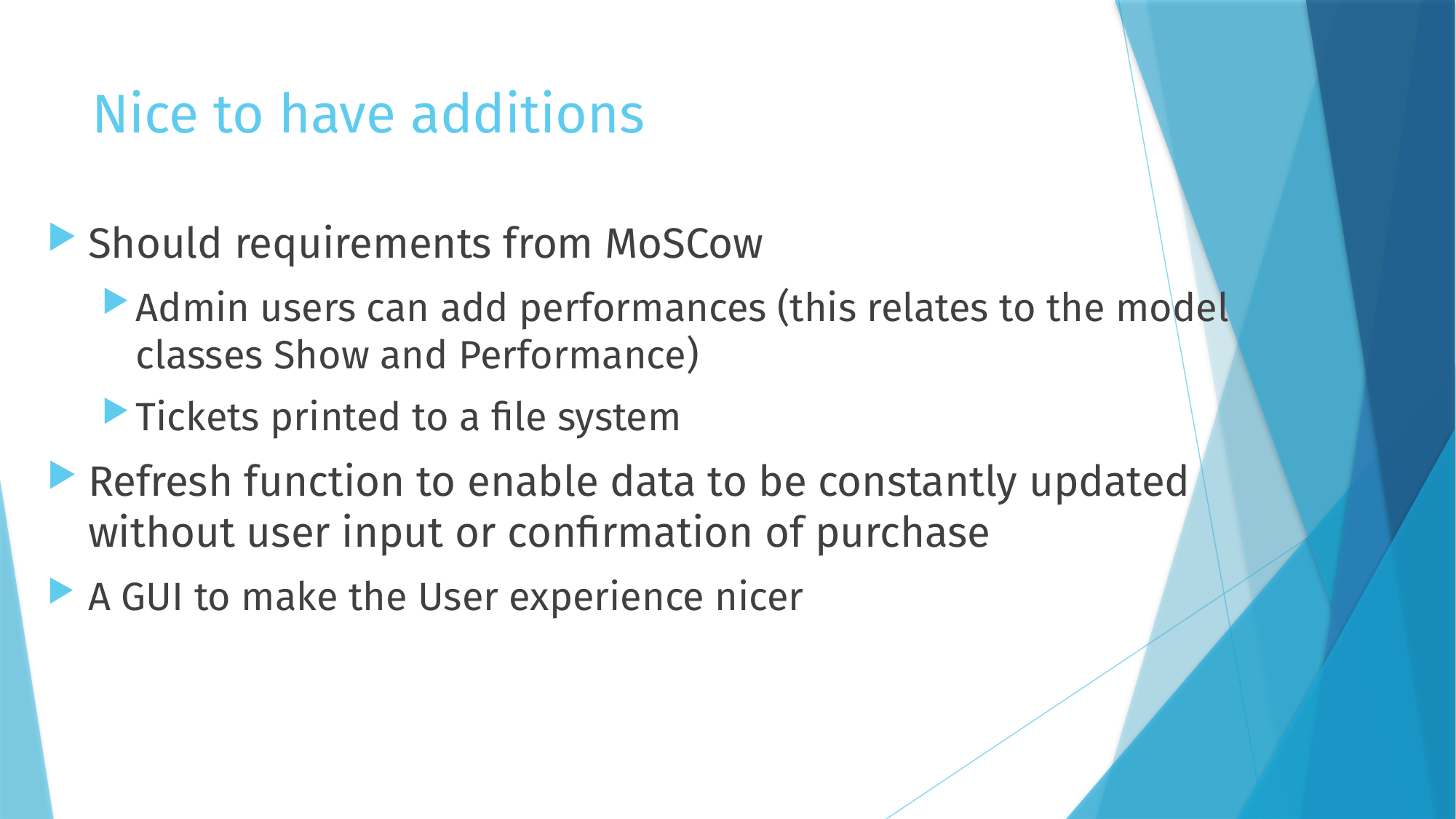

# Nice to have additions
Should requirements from MoSCow
Admin users can add performances (this relates to the model classes Show and Performance)
Tickets printed to a file system
Refresh function to enable data to be constantly updated without user input or confirmation of purchase
A GUI to make the User experience nicer